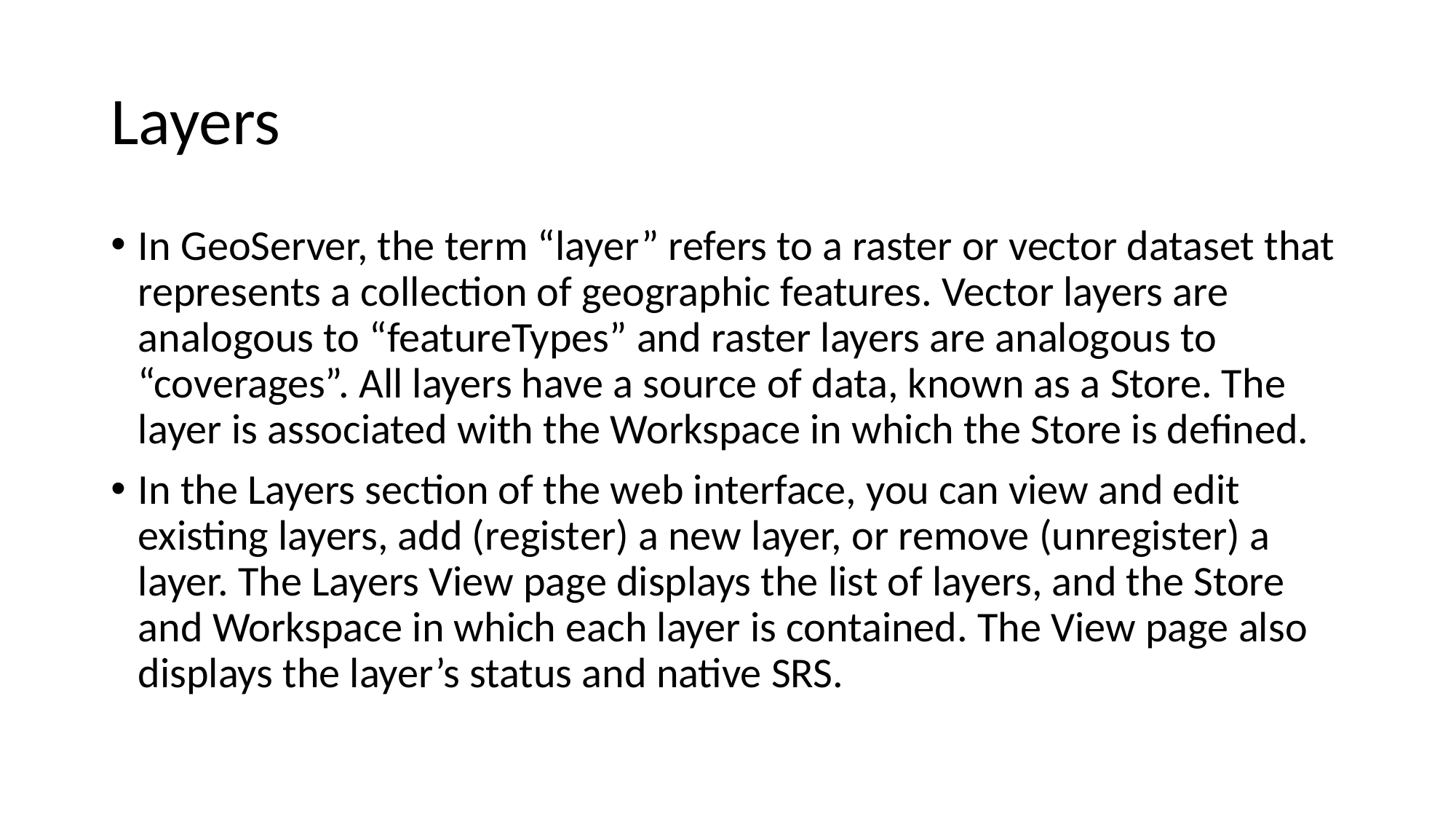

# Layers
In GeoServer, the term “layer” refers to a raster or vector dataset that represents a collection of geographic features. Vector layers are analogous to “featureTypes” and raster layers are analogous to “coverages”. All layers have a source of data, known as a Store. The layer is associated with the Workspace in which the Store is defined.
In the Layers section of the web interface, you can view and edit existing layers, add (register) a new layer, or remove (unregister) a layer. The Layers View page displays the list of layers, and the Store and Workspace in which each layer is contained. The View page also displays the layer’s status and native SRS.